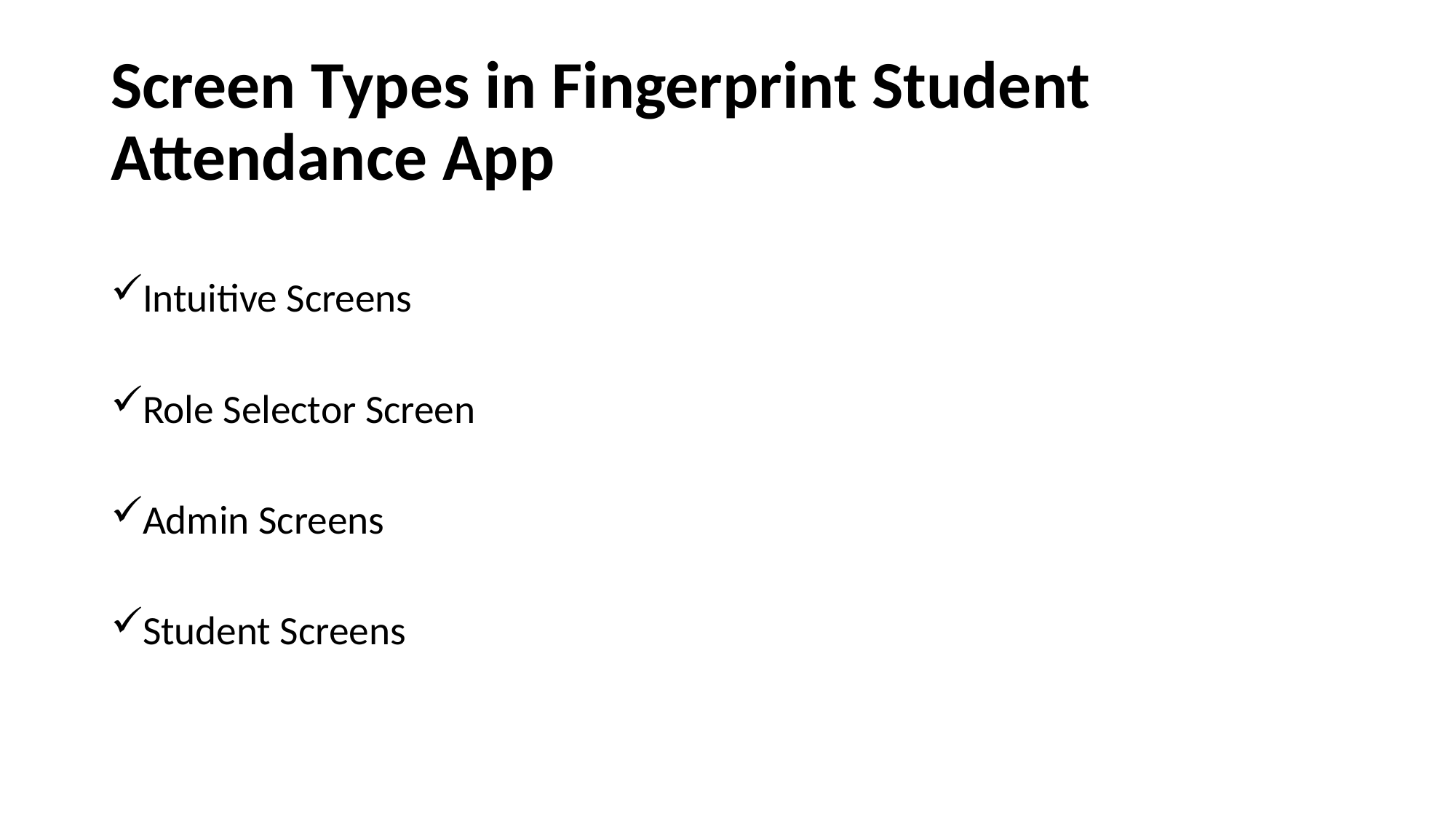

# Screen Types in Fingerprint Student Attendance App
Intuitive Screens
Role Selector Screen
Admin Screens
Student Screens